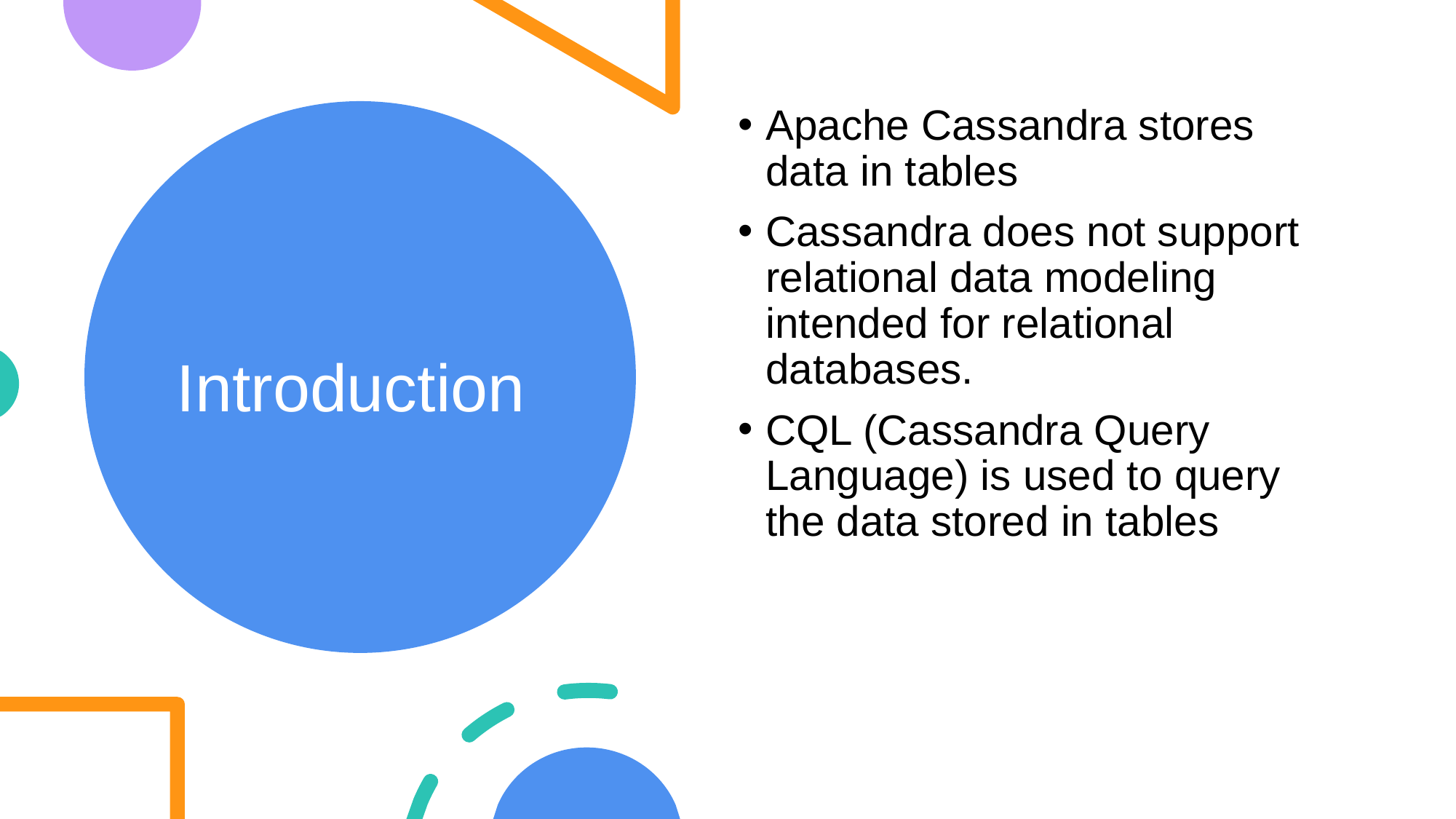

Apache Cassandra stores data in tables
Cassandra does not support relational data modeling intended for relational databases.
CQL (Cassandra Query Language) is used to query the data stored in tables

# Introduction